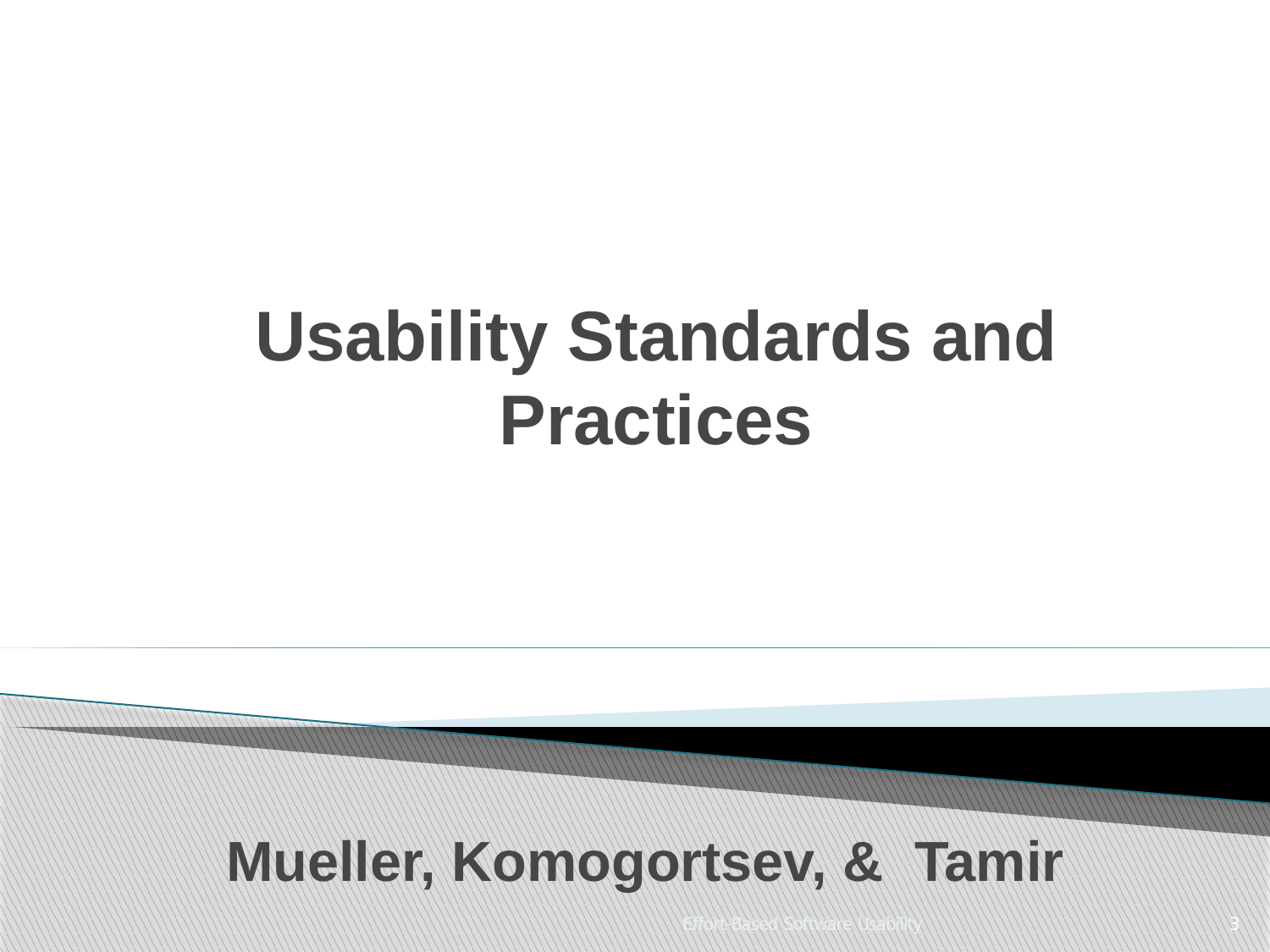

# Usability Standards and Practices
Mueller, Komogortsev, &  Tamir
Effort-Based Software Usability
3